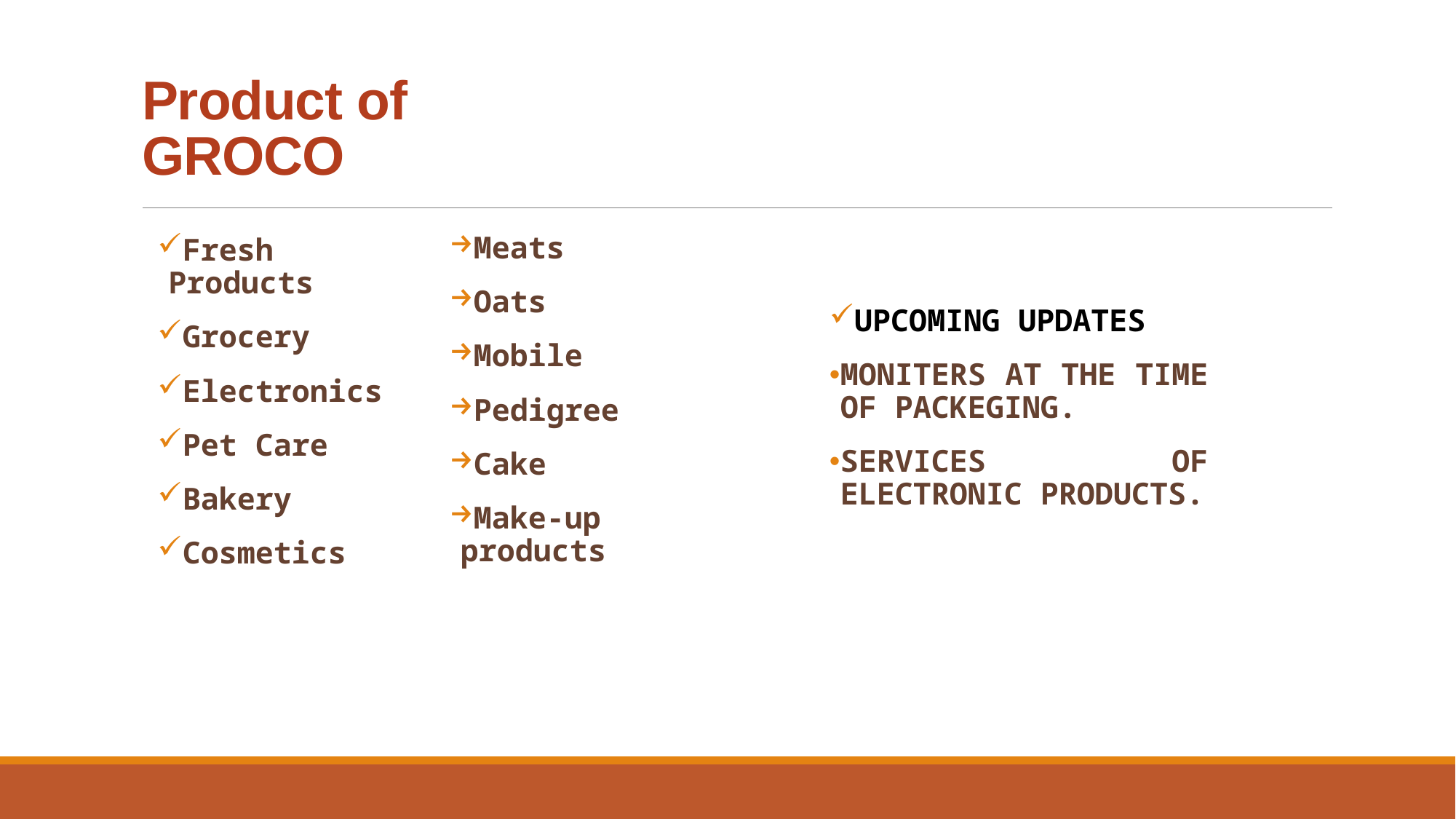

# Product of GROCO
Meats
Oats
Mobile
Pedigree
Cake
Make-up products

Fresh Products
Grocery
Electronics
Pet Care
Bakery
Cosmetics
UPCOMING UPDATES
MONITERS AT THE TIME OF PACKEGING.
SERVICES OF ELECTRONIC PRODUCTS.